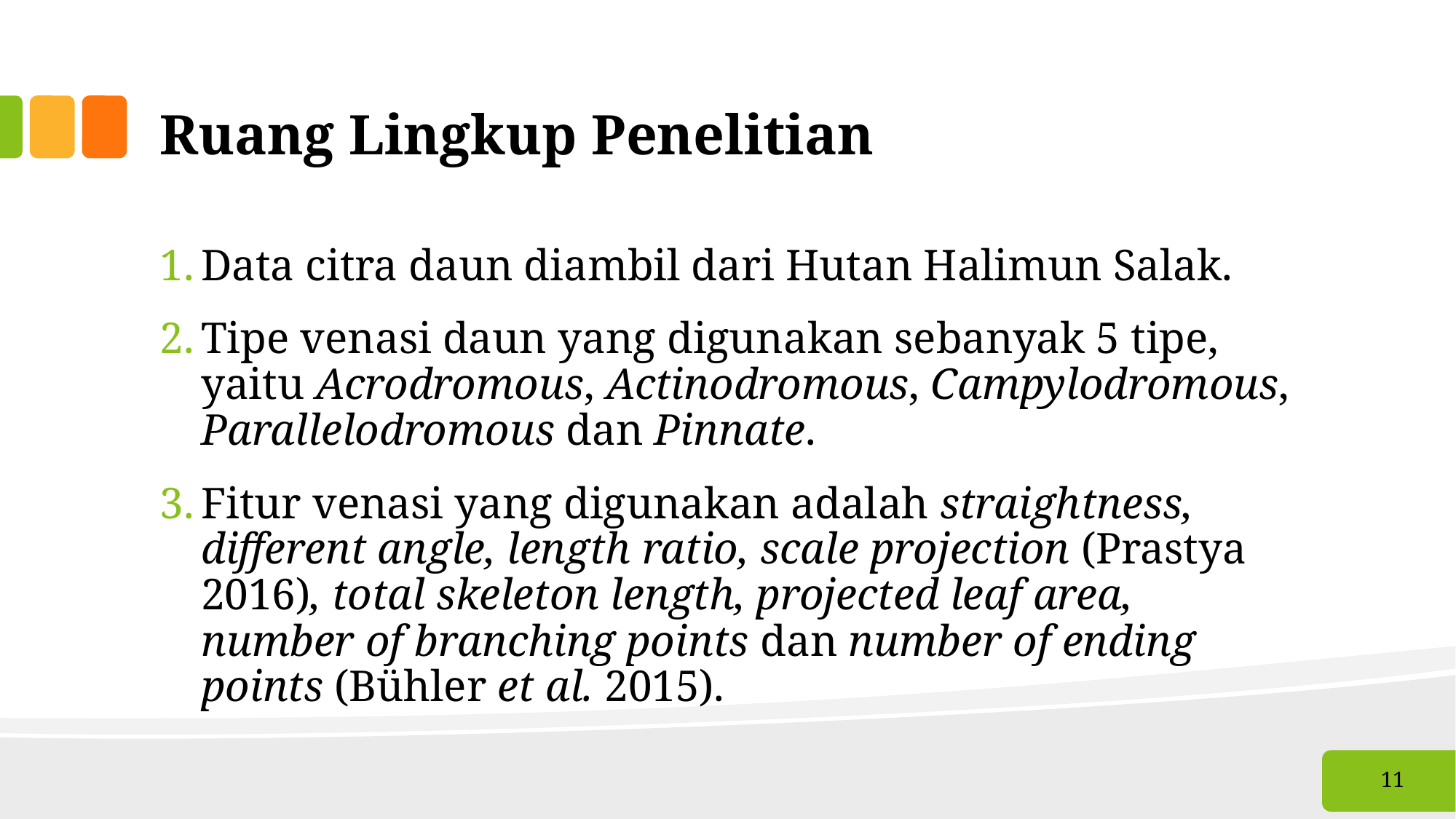

# Ruang Lingkup Penelitian
Data citra daun diambil dari Hutan Halimun Salak.
Tipe venasi daun yang digunakan sebanyak 5 tipe, yaitu Acrodromous, Actinodromous, Campylodromous, Parallelodromous dan Pinnate.
Fitur venasi yang digunakan adalah straightness, different angle, length ratio, scale projection (Prastya 2016), total skeleton length, projected leaf area, number of branching points dan number of ending points (Bühler et al. 2015).
11